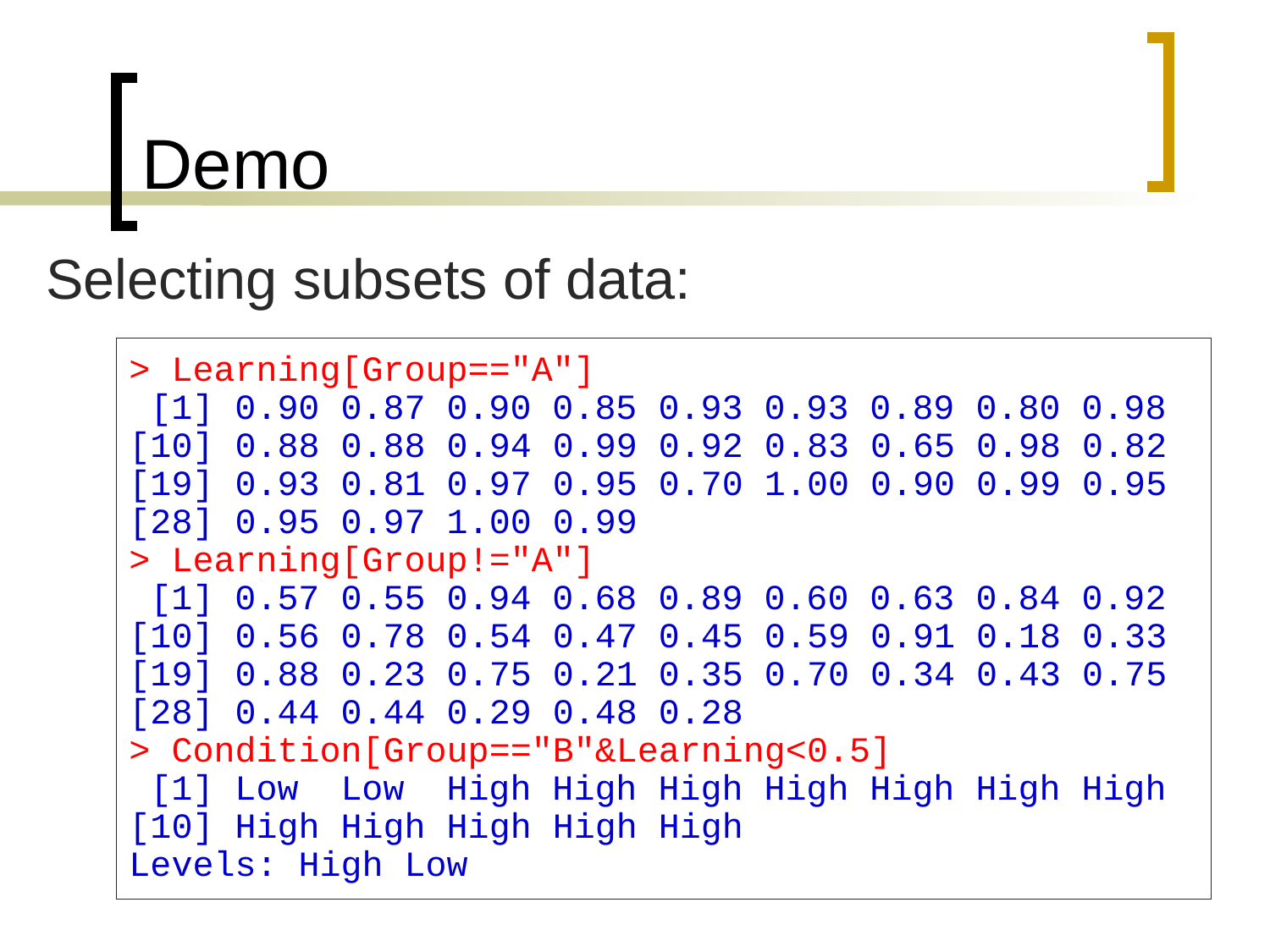

# Demo
Selecting subsets of data:
> Learning[Group=="A"]
 [1] 0.90 0.87 0.90 0.85 0.93 0.93 0.89 0.80 0.98
[10] 0.88 0.88 0.94 0.99 0.92 0.83 0.65 0.98 0.82
[19] 0.93 0.81 0.97 0.95 0.70 1.00 0.90 0.99 0.95
[28] 0.95 0.97 1.00 0.99
> Learning[Group!="A"]
 [1] 0.57 0.55 0.94 0.68 0.89 0.60 0.63 0.84 0.92
[10] 0.56 0.78 0.54 0.47 0.45 0.59 0.91 0.18 0.33
[19] 0.88 0.23 0.75 0.21 0.35 0.70 0.34 0.43 0.75
[28] 0.44 0.44 0.29 0.48 0.28
> Condition[Group=="B"&Learning<0.5]
 [1] Low  Low  High High High High High High High
[10] High High High High High
Levels: High Low